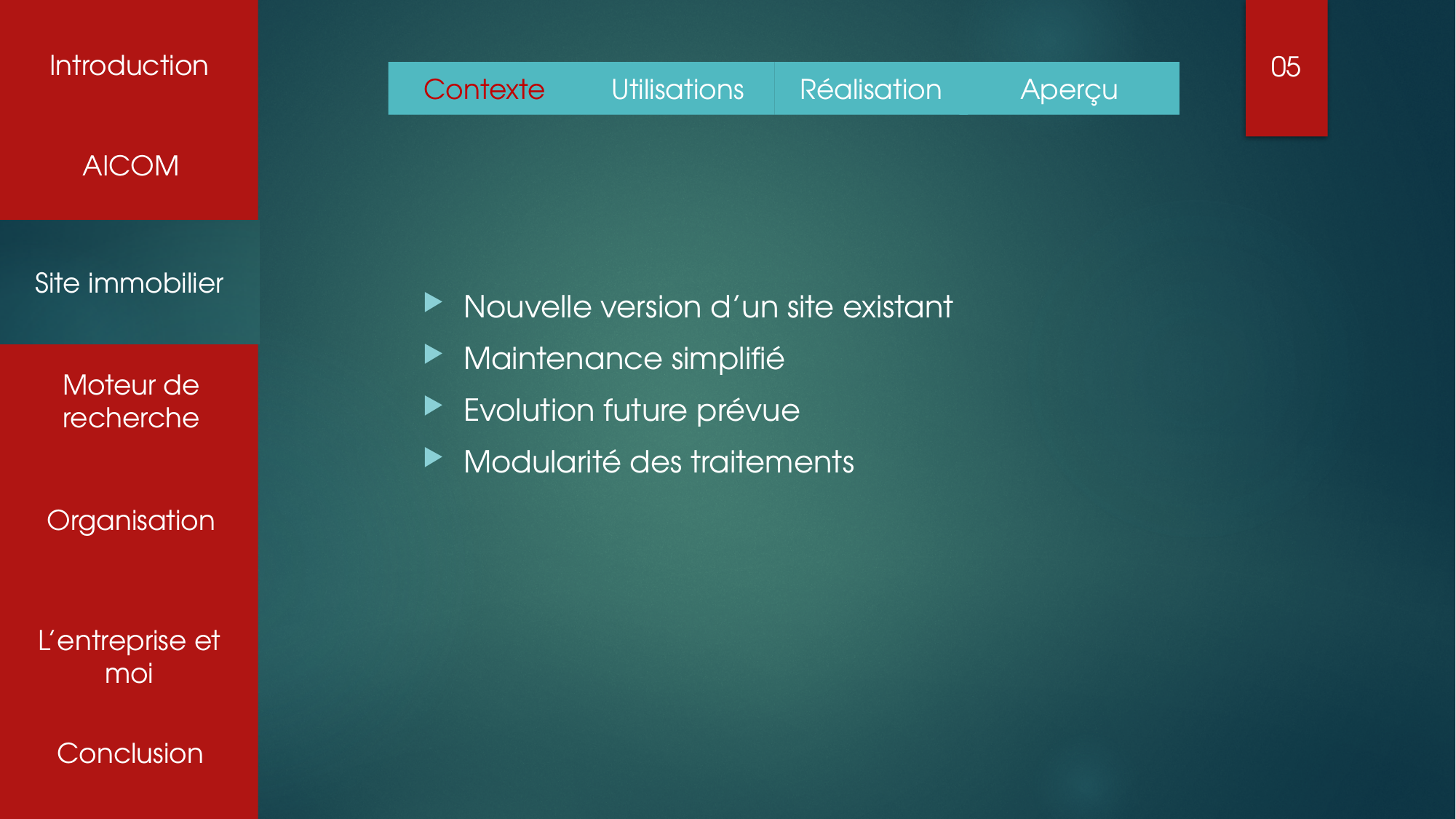

Introduction
05
Contexte
Utilisations
Réalisation
Aperçu
AICOM
Site immobilier
Nouvelle version d’un site existant
Maintenance simplifié
Evolution future prévue
Modularité des traitements
Moteur de recherche
Organisation
L’entreprise et moi
Conclusion